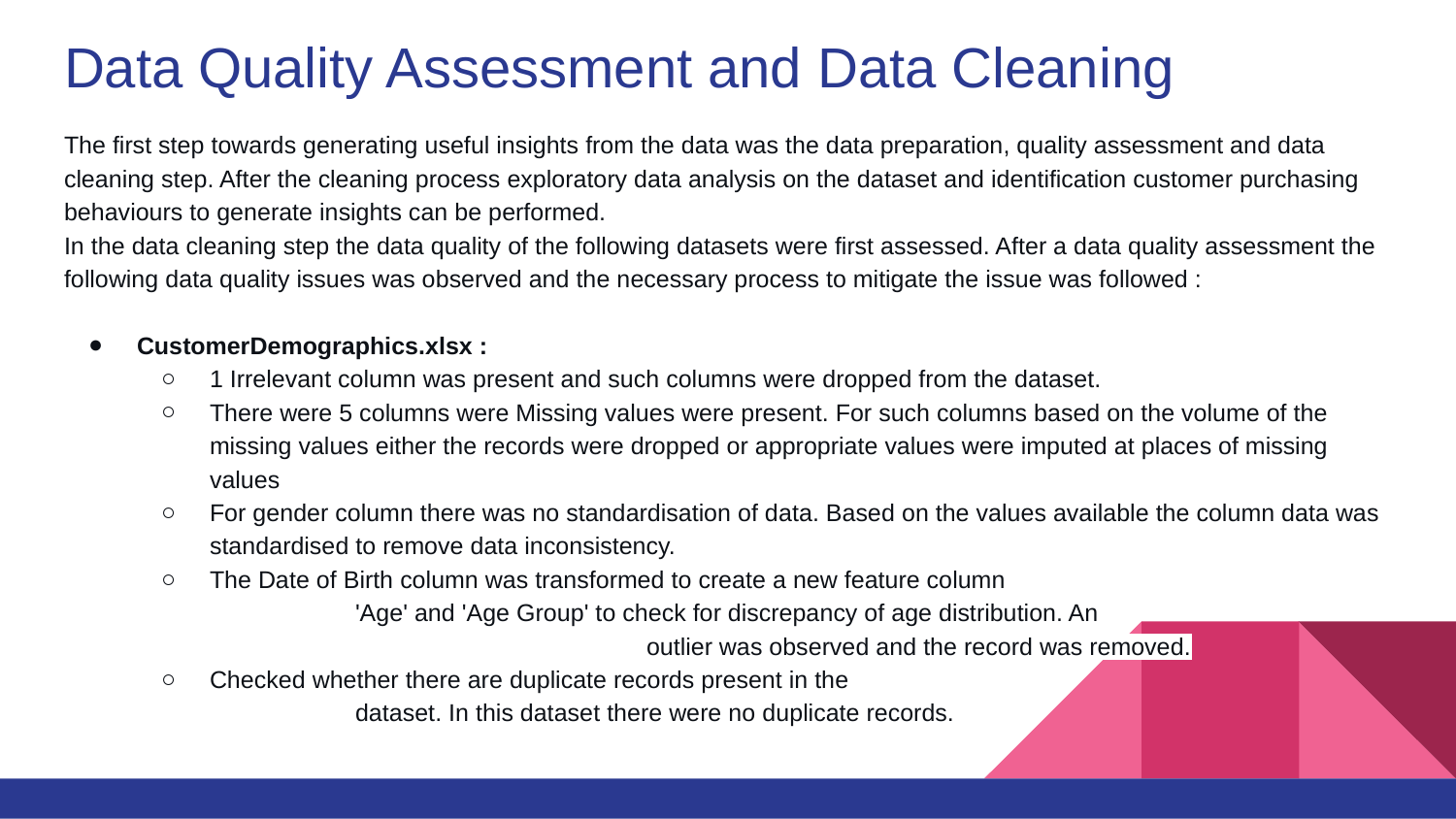

# Data Quality Assessment and Data Cleaning
The first step towards generating useful insights from the data was the data preparation, quality assessment and data cleaning step. After the cleaning process exploratory data analysis on the dataset and identification customer purchasing behaviours to generate insights can be performed.
In the data cleaning step the data quality of the following datasets were first assessed. After a data quality assessment the following data quality issues was observed and the necessary process to mitigate the issue was followed :

CustomerDemographics.xlsx :
1 Irrelevant column was present and such columns were dropped from the dataset.
There were 5 columns were Missing values were present. For such columns based on the volume of the missing values either the records were dropped or appropriate values were imputed at places of missing values
For gender column there was no standardisation of data. Based on the values available the column data was standardised to remove data inconsistency.
The Date of Birth column was transformed to create a new feature column 				'Age' and 'Age Group' to check for discrepancy of age distribution. An 					outlier was observed and the record was removed.
Checked whether there are duplicate records present in the 					dataset. In this dataset there were no duplicate records.